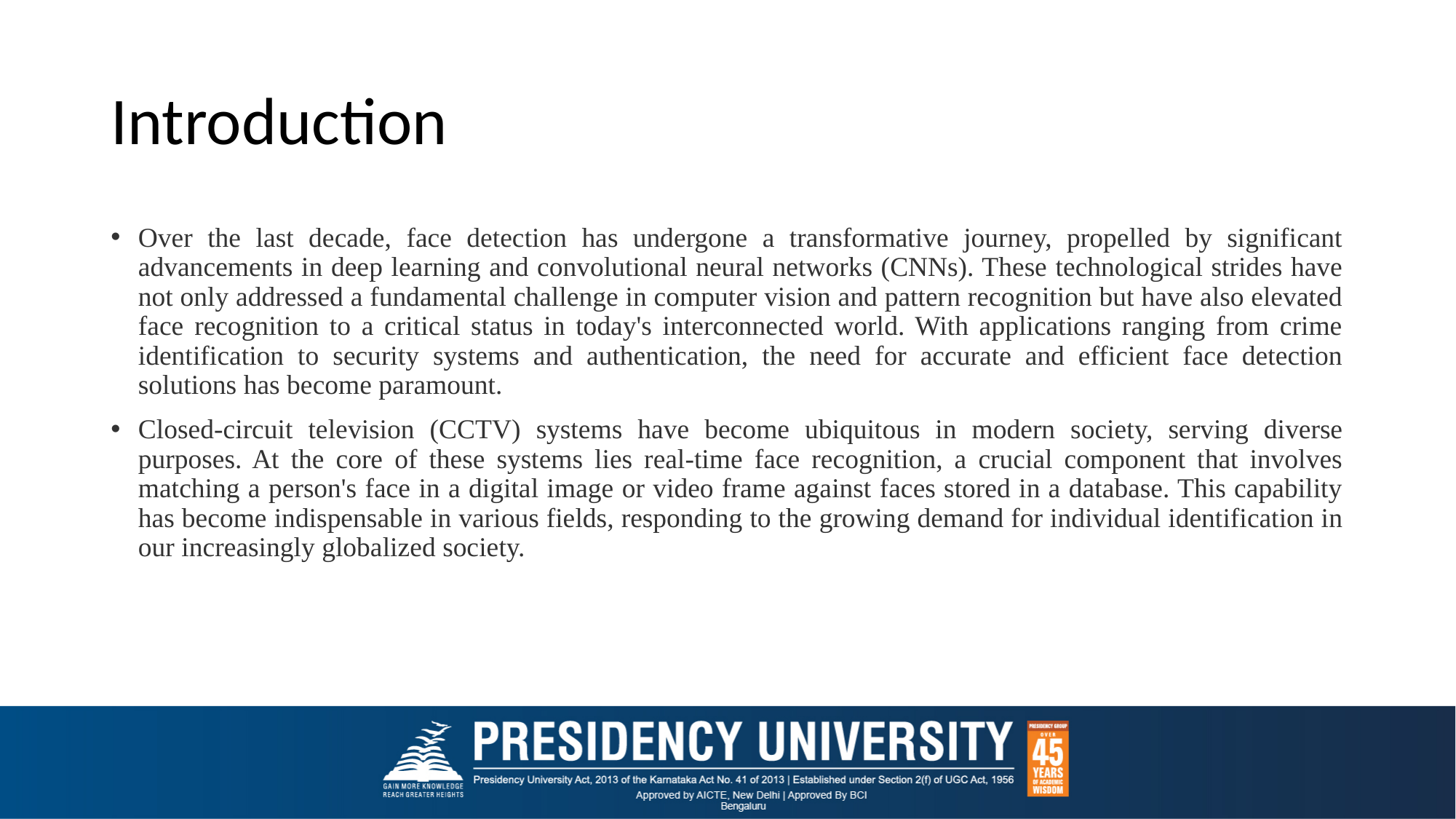

# Introduction
Over the last decade, face detection has undergone a transformative journey, propelled by significant advancements in deep learning and convolutional neural networks (CNNs). These technological strides have not only addressed a fundamental challenge in computer vision and pattern recognition but have also elevated face recognition to a critical status in today's interconnected world. With applications ranging from crime identification to security systems and authentication, the need for accurate and efficient face detection solutions has become paramount.
Closed-circuit television (CCTV) systems have become ubiquitous in modern society, serving diverse purposes. At the core of these systems lies real-time face recognition, a crucial component that involves matching a person's face in a digital image or video frame against faces stored in a database. This capability has become indispensable in various fields, responding to the growing demand for individual identification in our increasingly globalized society.